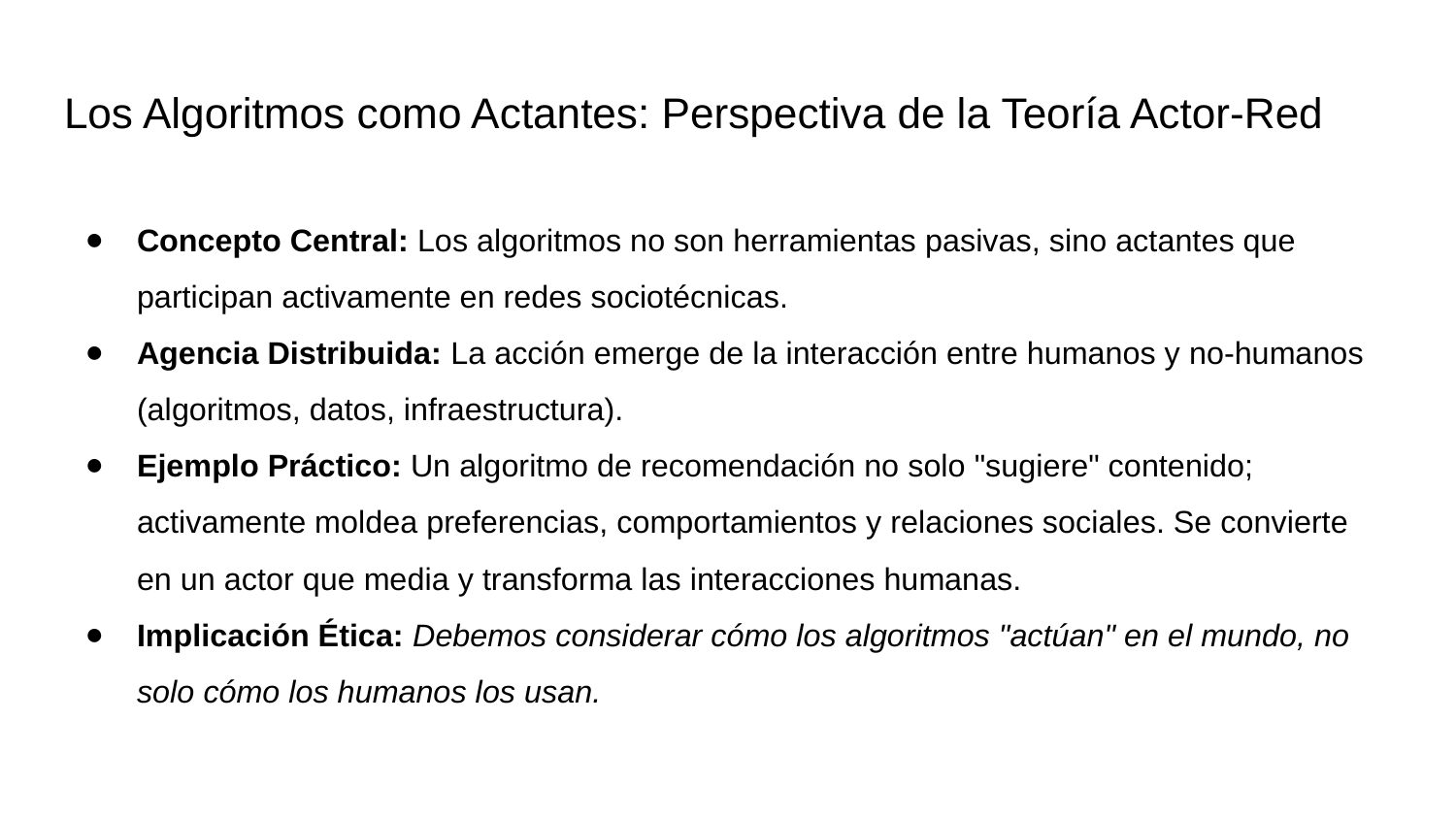

# Los Algoritmos como Actantes: Perspectiva de la Teoría Actor-Red
Concepto Central: Los algoritmos no son herramientas pasivas, sino actantes que participan activamente en redes sociotécnicas.
Agencia Distribuida: La acción emerge de la interacción entre humanos y no-humanos (algoritmos, datos, infraestructura).
Ejemplo Práctico: Un algoritmo de recomendación no solo "sugiere" contenido; activamente moldea preferencias, comportamientos y relaciones sociales. Se convierte en un actor que media y transforma las interacciones humanas.
Implicación Ética: Debemos considerar cómo los algoritmos "actúan" en el mundo, no solo cómo los humanos los usan.